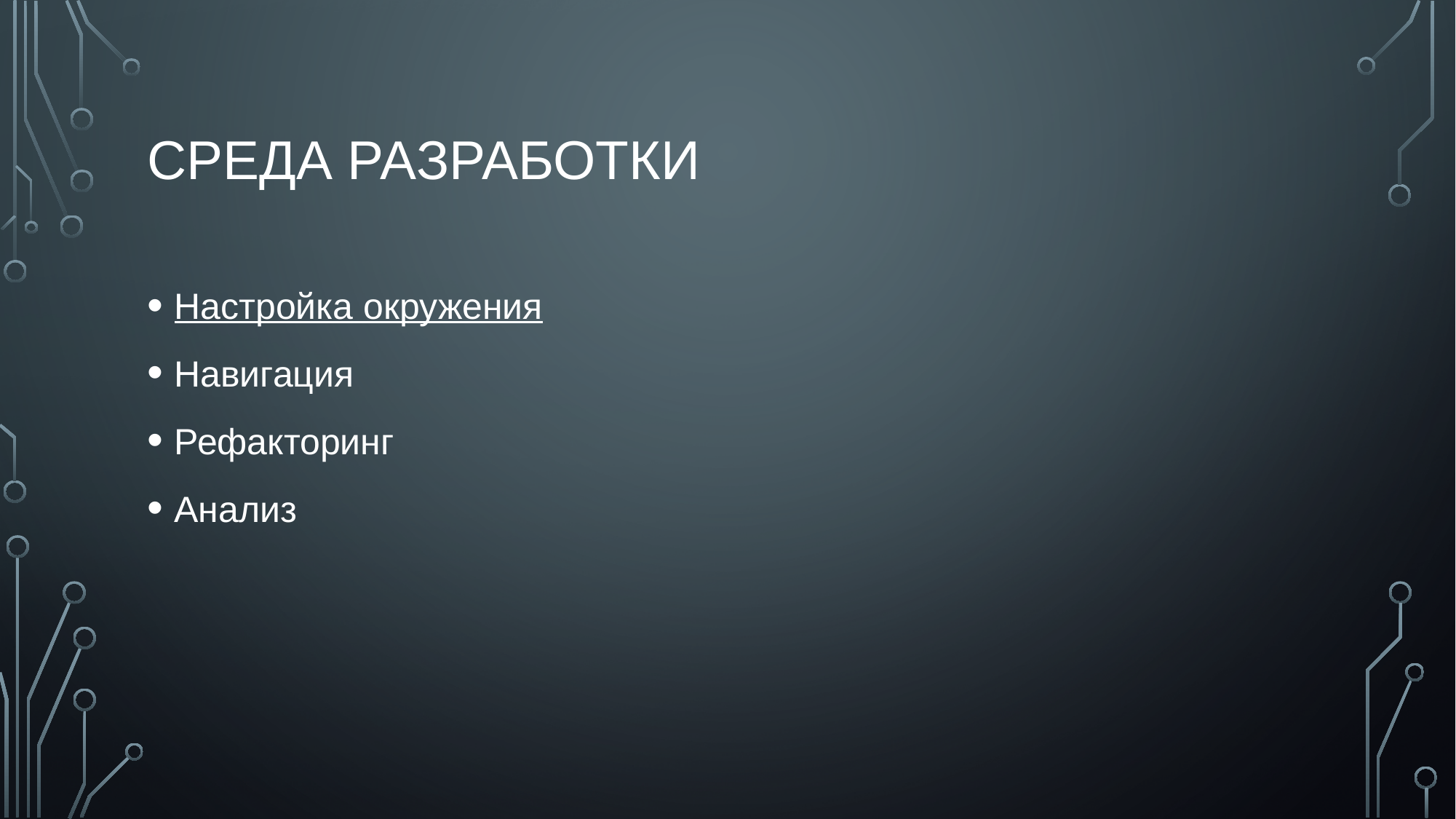

# Среда РАЗРАБОТКИ
Настройка окружения
Навигация
Рефакторинг
Анализ